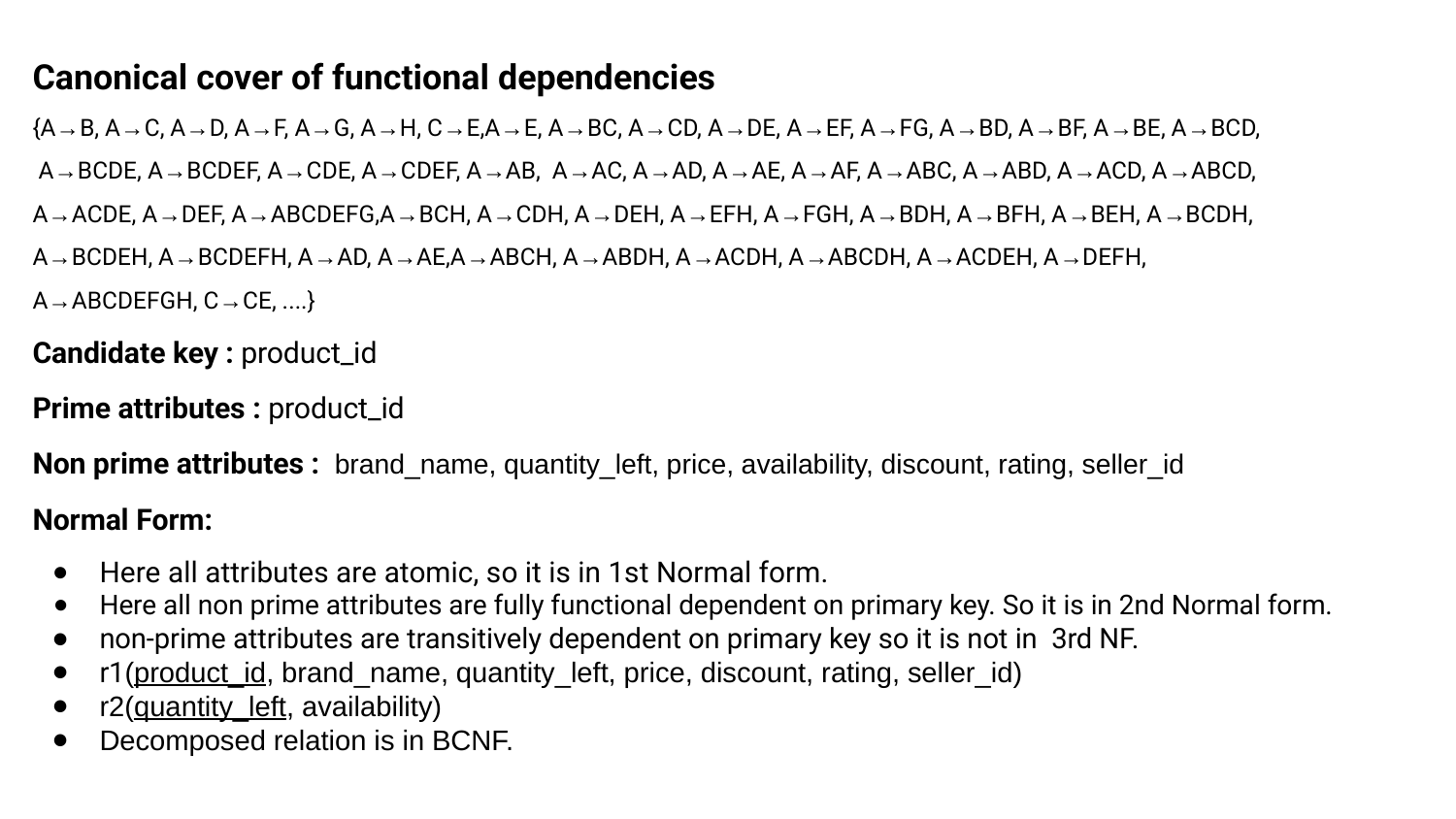

Canonical cover of functional dependencies
{A→B, A→C, A→D, A→F, A→G, A→H, C→E,A→E, A→BC, A→CD, A→DE, A→EF, A→FG, A→BD, A→BF, A→BE, A→BCD,
 A→BCDE, A→BCDEF, A→CDE, A→CDEF, A→AB,  A→AC, A→AD, A→AE, A→AF, A→ABC, A→ABD, A→ACD, A→ABCD,
A→ACDE, A→DEF, A→ABCDEFG,A→BCH, A→CDH, A→DEH, A→EFH, A→FGH, A→BDH, A→BFH, A→BEH, A→BCDH,
A→BCDEH, A→BCDEFH, A→AD, A→AE,A→ABCH, A→ABDH, A→ACDH, A→ABCDH, A→ACDEH, A→DEFH,
A→ABCDEFGH, C→CE, ....}
Candidate key : product_id
Prime attributes : product_id
Non prime attributes :  brand_name, quantity_left, price, availability, discount, rating, seller_id
Normal Form:
Here all attributes are atomic, so it is in 1st Normal form.
Here all non prime attributes are fully functional dependent on primary key. So it is in 2nd Normal form.
non-prime attributes are transitively dependent on primary key so it is not in  3rd NF.
r1(product_id, brand_name, quantity_left, price, discount, rating, seller_id)
r2(quantity_left, availability)
Decomposed relation is in BCNF.